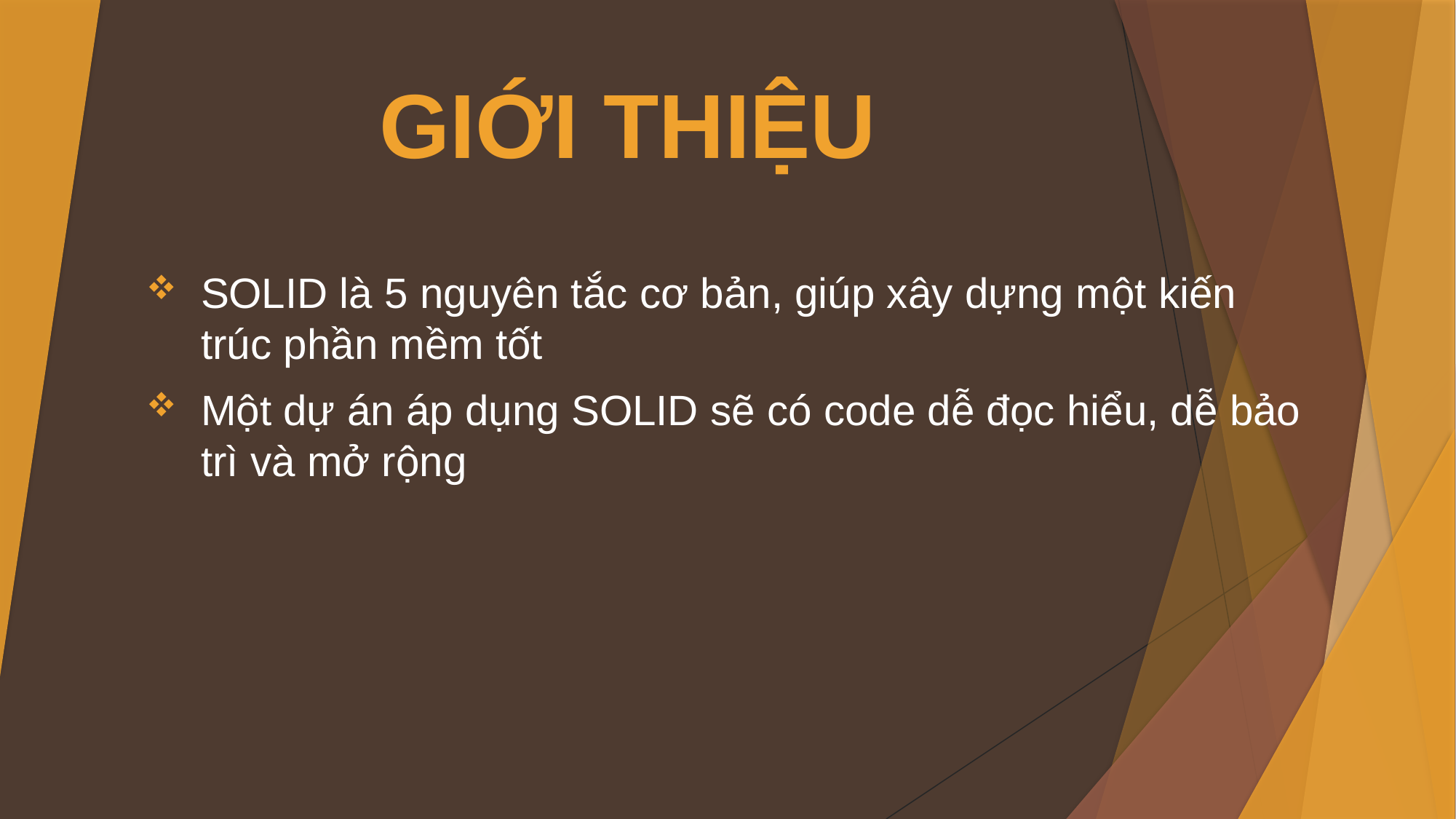

# GIỚI THIỆU
SOLID là 5 nguyên tắc cơ bản, giúp xây dựng một kiến trúc phần mềm tốt
Một dự án áp dụng SOLID sẽ có code dễ đọc hiểu, dễ bảo trì và mở rộng